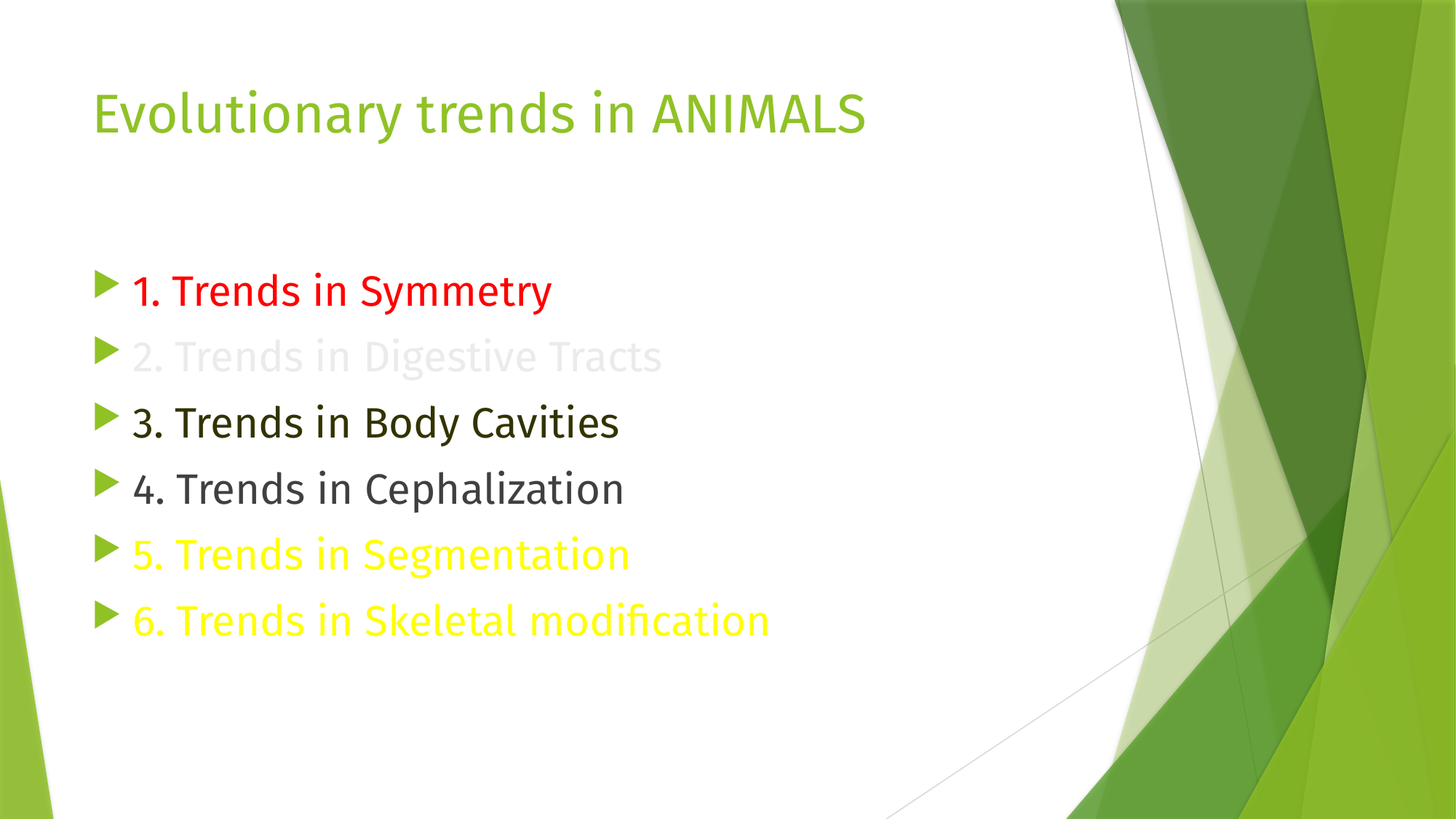

# Evolutionary trends in ANIMALS
1. Trends in Symmetry
2. Trends in Digestive Tracts
3. Trends in Body Cavities
4. Trends in Cephalization
5. Trends in Segmentation
6. Trends in Skeletal modification